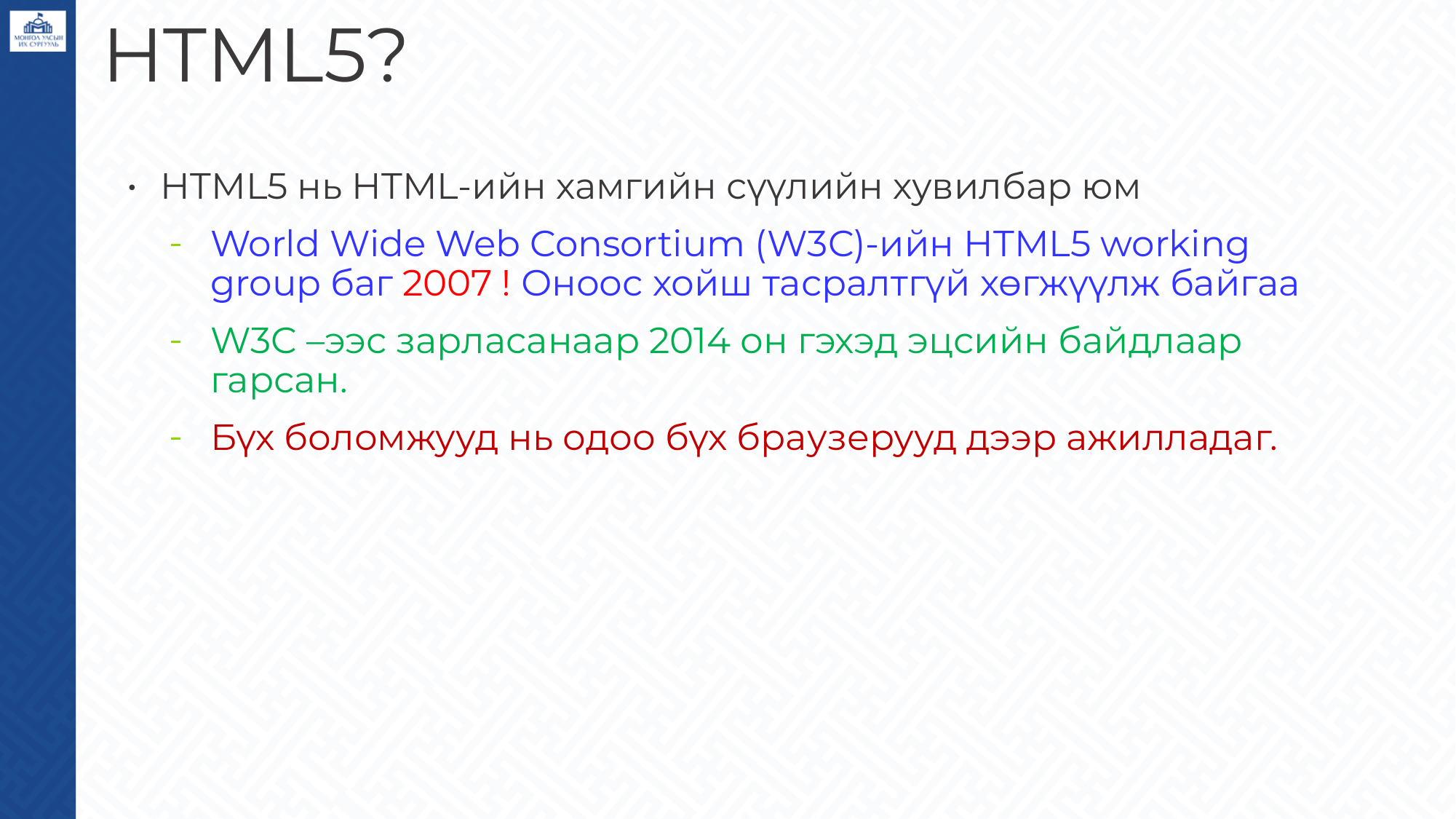

# HTML5?
HTML5 нь HTML-ийн хамгийн сүүлийн хувилбар юм
World Wide Web Consortium (W3C)-ийн HTML5 working group баг 2007 ! Оноос хойш тасралтгүй хөгжүүлж байгаа
W3C –ээс зарласанаар 2014 он гэхэд эцсийн байдлаар гарсан.
Бүх боломжууд нь одоо бүх браузерууд дээр ажилладаг.